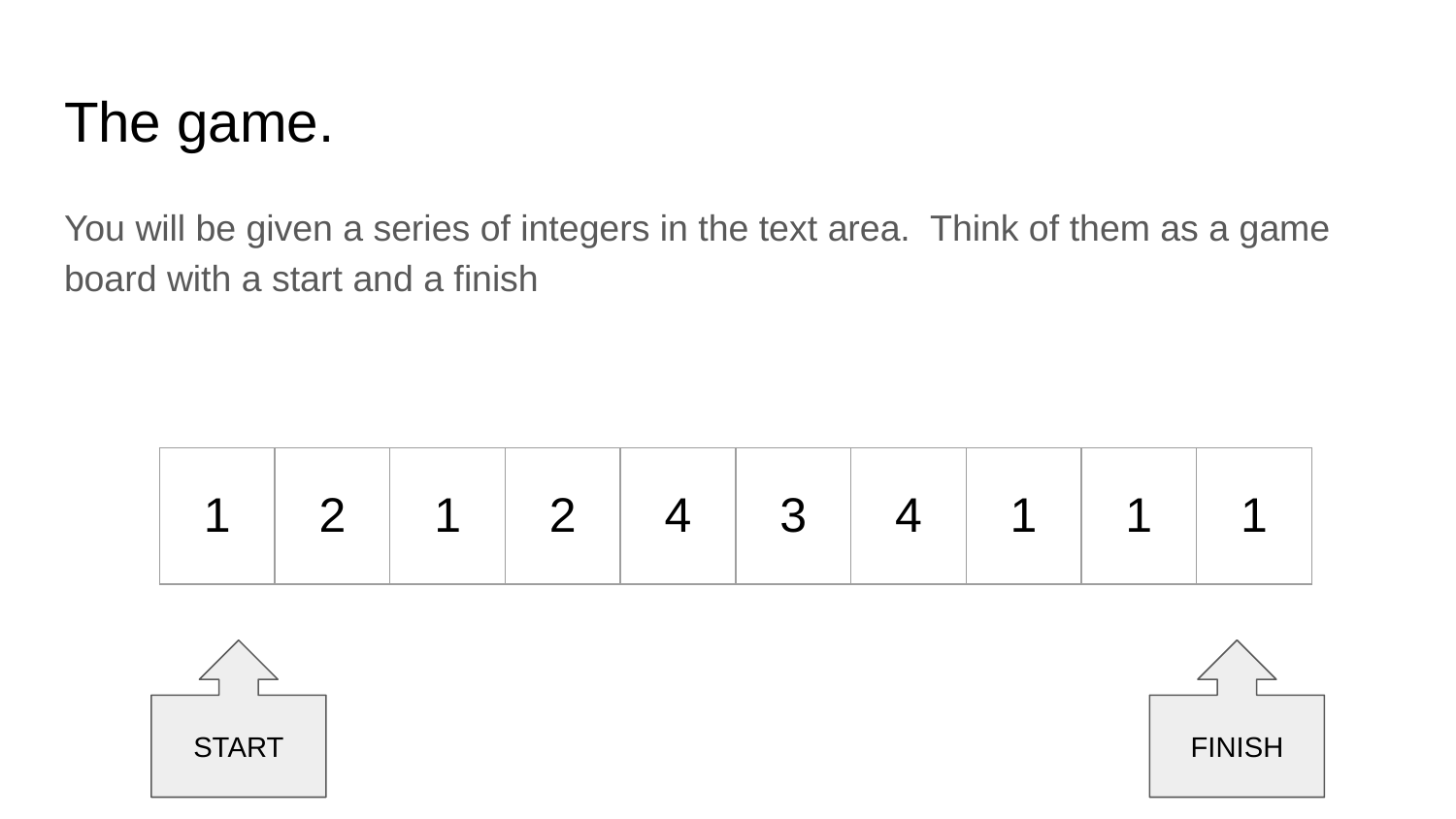

# The game.
You will be given a series of integers in the text area.  Think of them as a game board with a start and a finish
| 1 | 2 | 1 | 2 | 4 | 3 | 4 | 1 | 1 | 1 |
| --- | --- | --- | --- | --- | --- | --- | --- | --- | --- |
START
FINISH